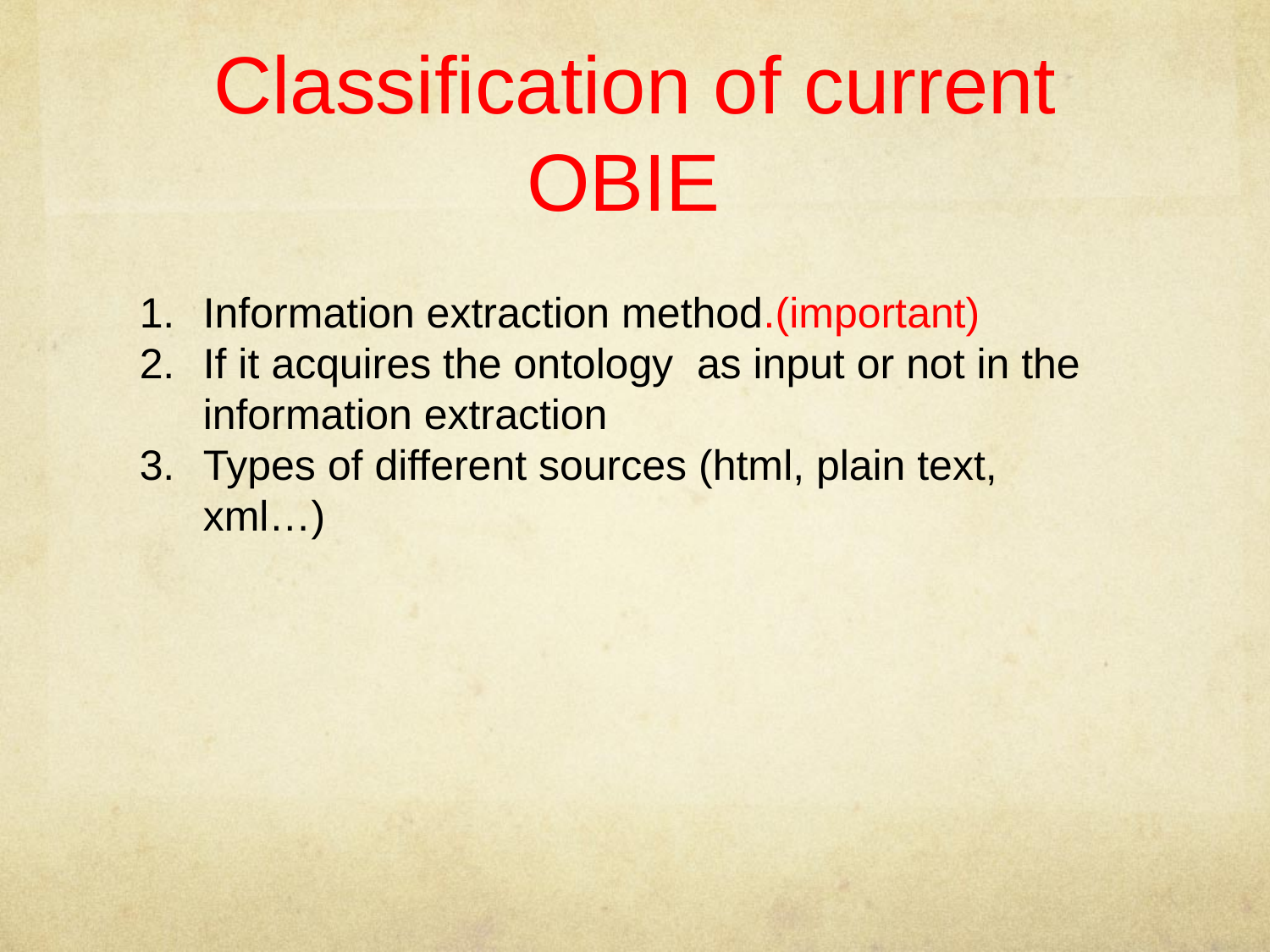

Classification of current OBIE

Information extraction method.(important)
If it acquires the ontology  as input or not in the information extraction
Types of different sources (html, plain text, xml…)